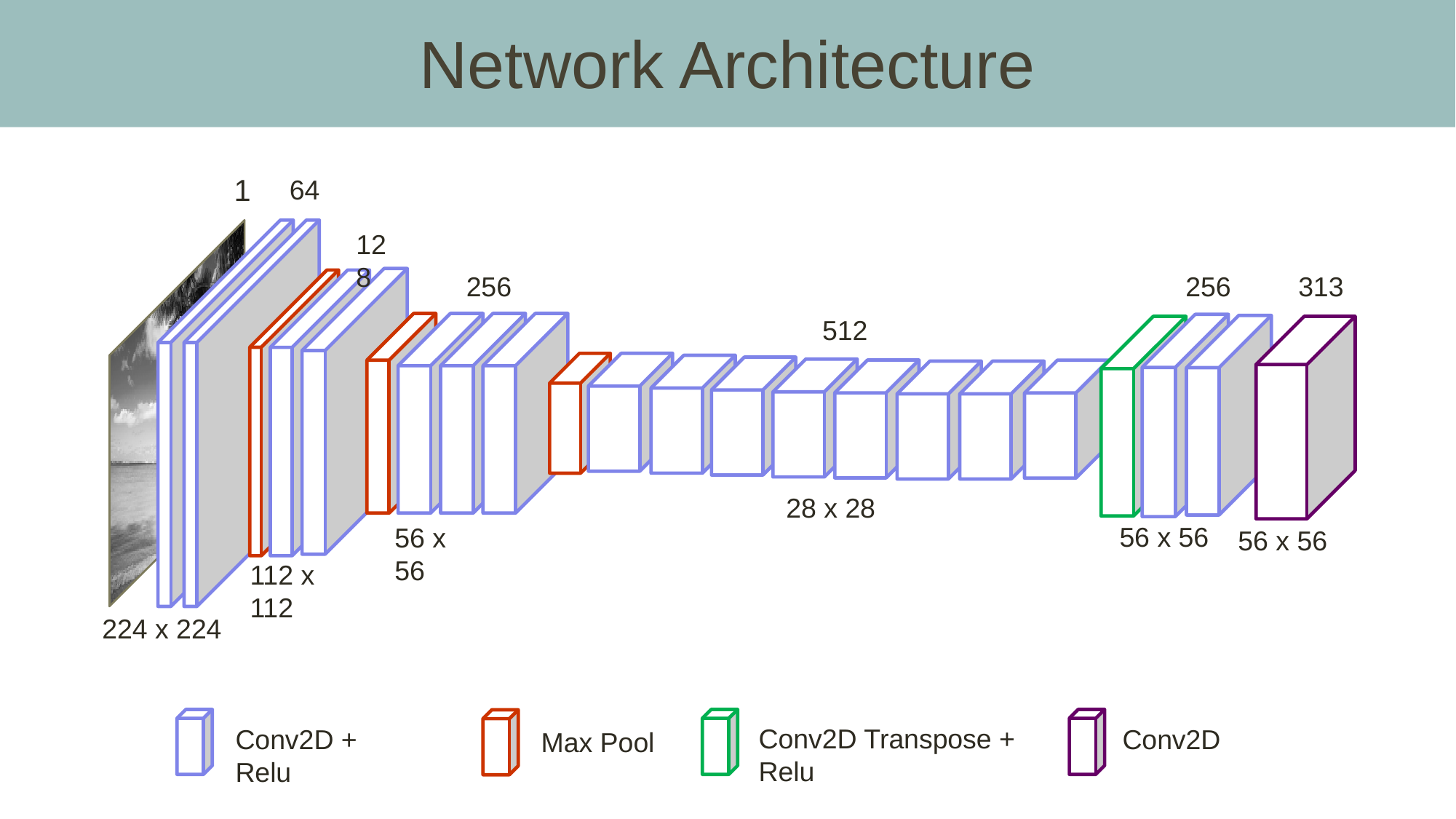

Network Architecture
1
64

128
256
256
313

512

28 x 28
56 x 56
56 x 56
56 x 56
112 x 112

Conv2D Transpose + Relu
Conv2D + Relu
Conv2D
Max Pool
224 x 224